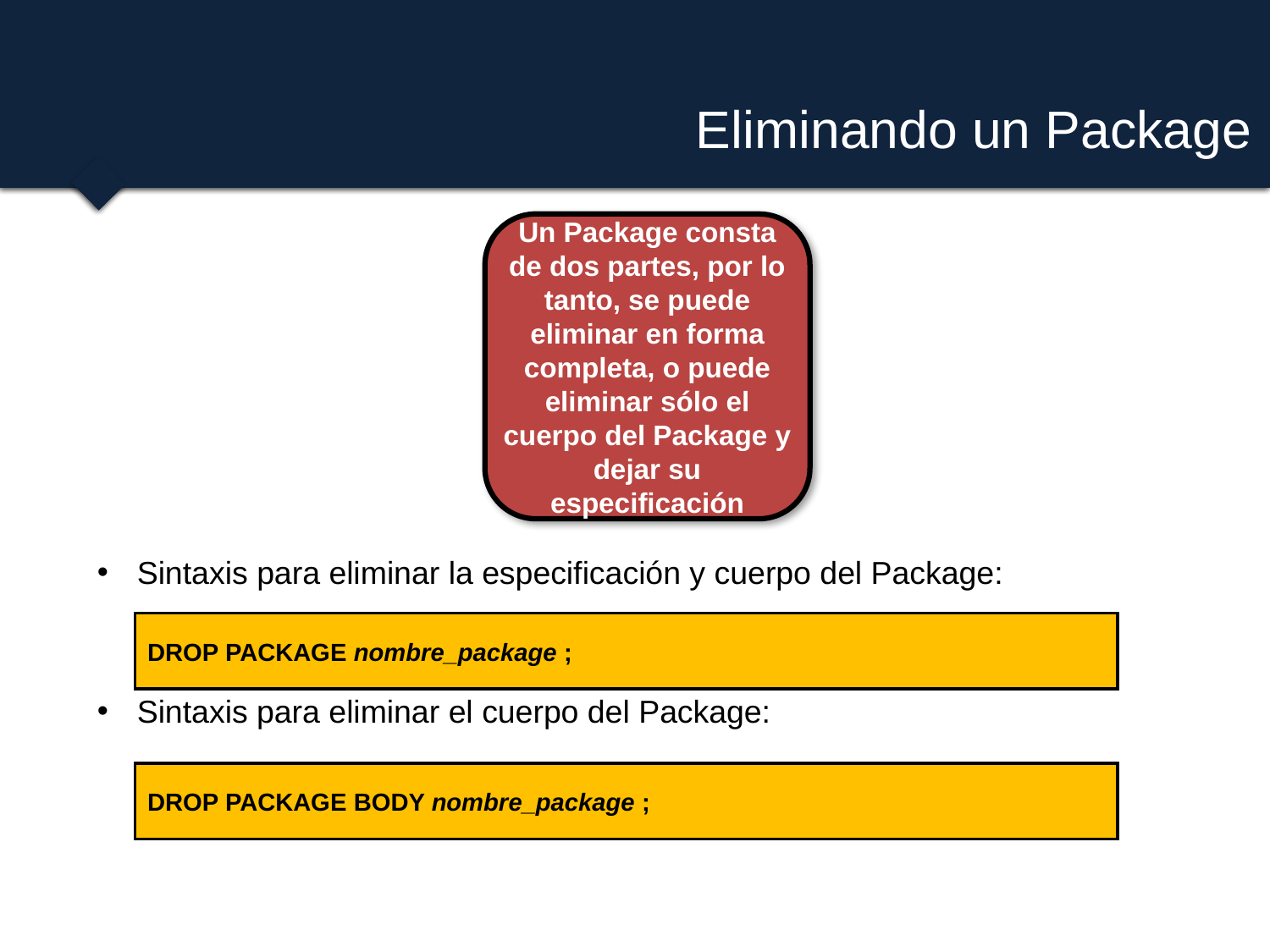

# Eliminando un Package
Un Package consta de dos partes, por lo tanto, se puede eliminar en forma completa, o puede eliminar sólo el cuerpo del Package y dejar su especificación

Sintaxis para eliminar la especificación y cuerpo del Package:

Sintaxis para eliminar el cuerpo del Package:

DROP PACKAGE nombre_package ;

DROP PACKAGE BODY nombre_package ;